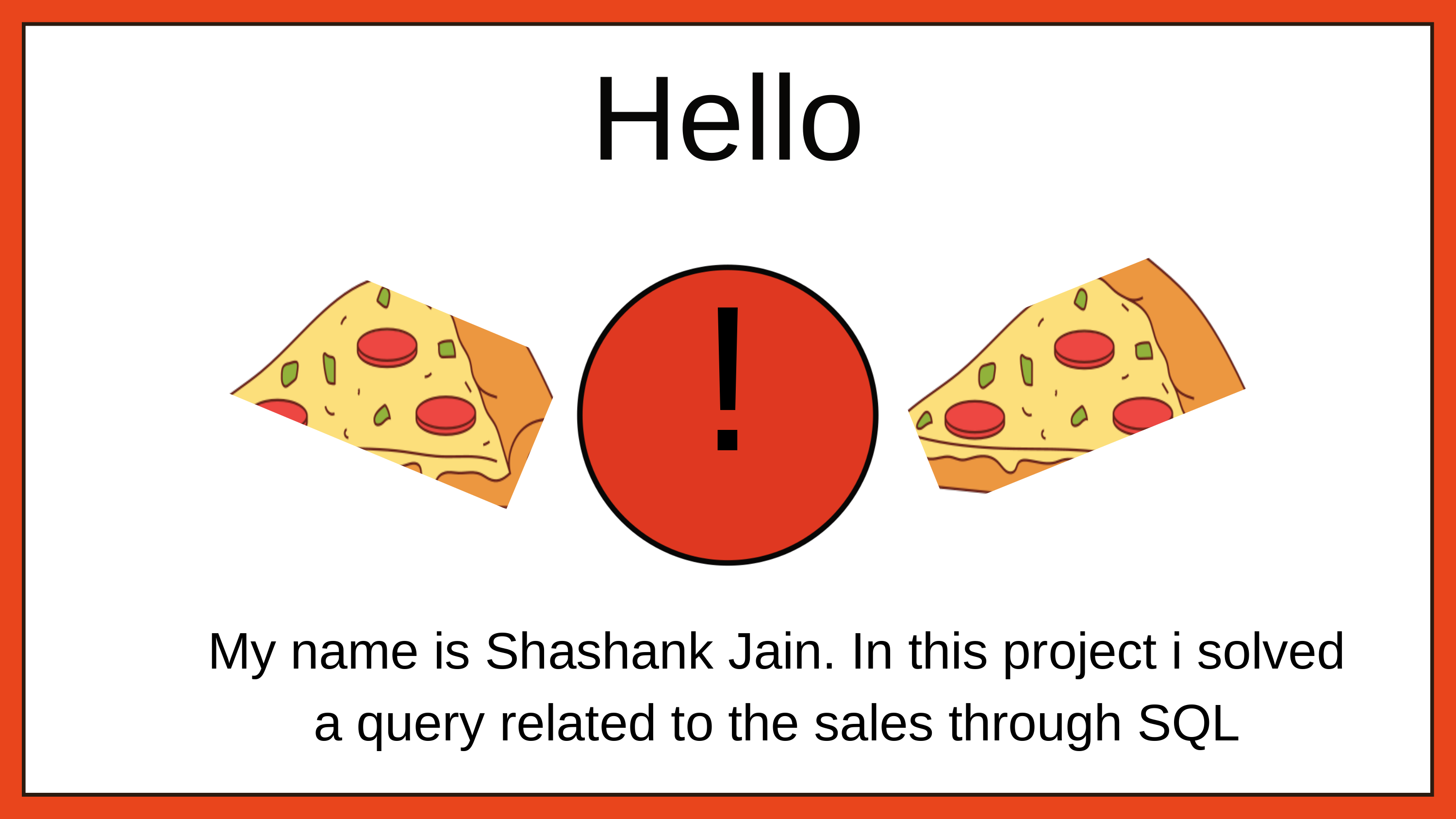

Hello

!

My name is Shashank Jain. In this project i solved a query related to the sales through SQL